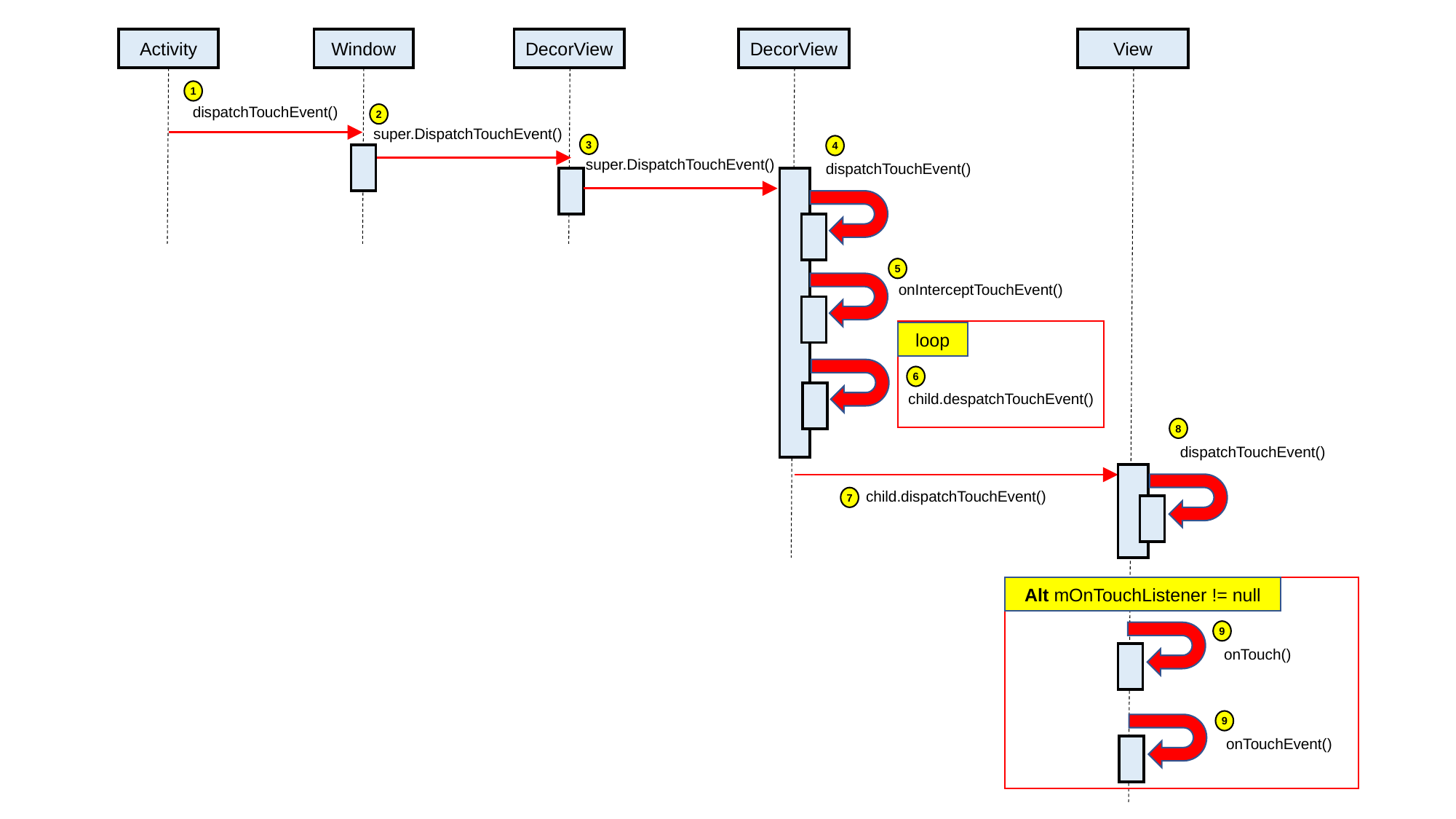

Activity
Window
DecorView
DecorView
View
1
dispatchTouchEvent()
2
super.DispatchTouchEvent()
3
4

super.DispatchTouchEvent()
dispatchTouchEvent()

5

onInterceptTouchEvent()

loop

6

child.despatchTouchEvent()
8
dispatchTouchEvent()

child.dispatchTouchEvent()
7

Alt mOnTouchListener != null

9
onTouch()

9
onTouchEvent()